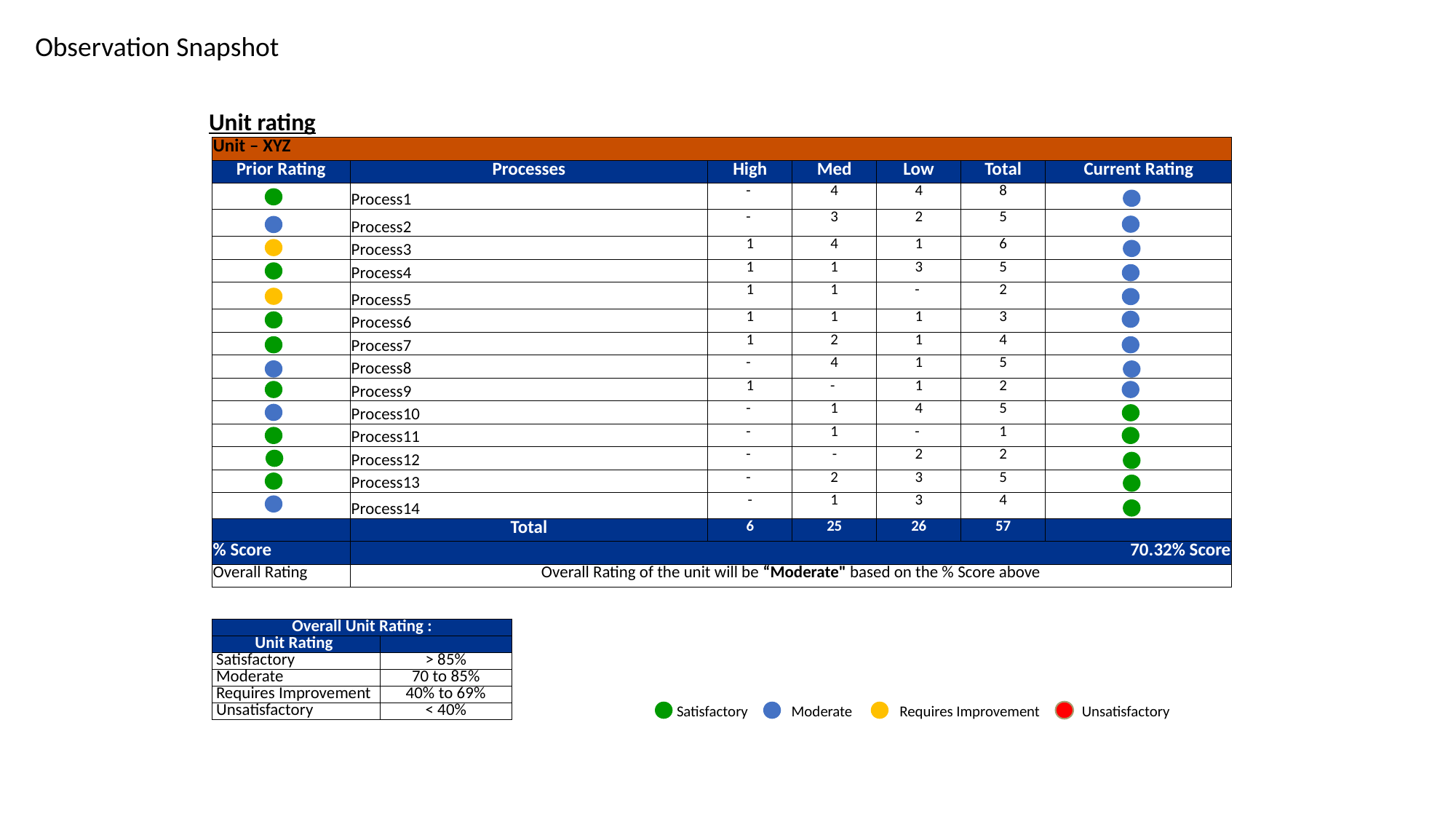

# Observation Snapshot
Unit rating
| Unit – XYZ |  |  |  |  |  |  |
| --- | --- | --- | --- | --- | --- | --- |
| Prior Rating | Processes | High | Med | Low | Total | Current Rating |
|  | Process1 | - | 4 | 4 | 8 |  |
|  | Process2 | - | 3 | 2 | 5 |  |
|  | Process3 | 1 | 4 | 1 | 6 |  |
|  | Process4 | 1 | 1 | 3 | 5 |  |
|  | Process5 | 1 | 1 | - | 2 |  |
|  | Process6 | 1 | 1 | 1 | 3 |  |
|  | Process7 | 1 | 2 | 1 | 4 |  |
|  | Process8 | - | 4 | 1 | 5 |  |
|  | Process9 | 1 | - | 1 | 2 |  |
|  | Process10 | - | 1 | 4 | 5 |  |
|  | Process11 | - | 1 | - | 1 |  |
|  | Process12 | - | - | 2 | 2 |  |
|  | Process13 | - | 2 | 3 | 5 |  |
|  | Process14 | - | 1 | 3 | 4 |  |
|  | Total | 6 | 25 | 26 | 57 |  |
| % Score | 70.32% Score |  |  |  |  |  |
| Overall Rating | Overall Rating of the unit will be “Moderate" based on the % Score above |  |  |  |  |  |

| Overall Unit Rating : |  |  |
| --- | --- | --- |
| Unit Rating |  |  |
| Satisfactory | > 85% |  |
| Moderate | 70 to 85% |  |
| Requires Improvement | 40% to 69% |  |
| Unsatisfactory | < 40% |  |
Satisfactory
Moderate
Unsatisfactory
Requires Improvement